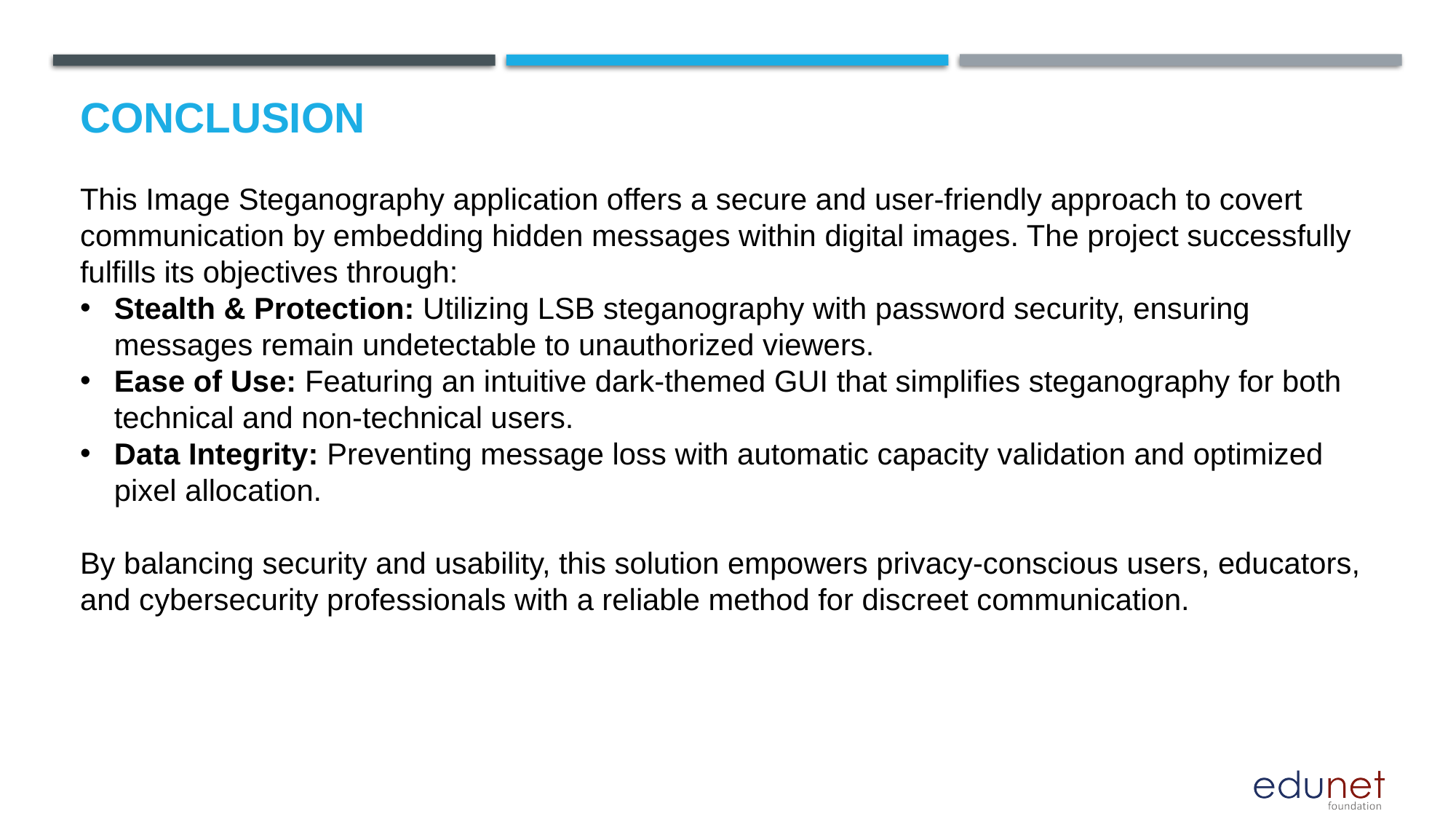

# Conclusion
This Image Steganography application offers a secure and user-friendly approach to covert communication by embedding hidden messages within digital images. The project successfully fulfills its objectives through:
Stealth & Protection: Utilizing LSB steganography with password security, ensuring messages remain undetectable to unauthorized viewers.
Ease of Use: Featuring an intuitive dark-themed GUI that simplifies steganography for both technical and non-technical users.
Data Integrity: Preventing message loss with automatic capacity validation and optimized pixel allocation.

By balancing security and usability, this solution empowers privacy-conscious users, educators, and cybersecurity professionals with a reliable method for discreet communication.